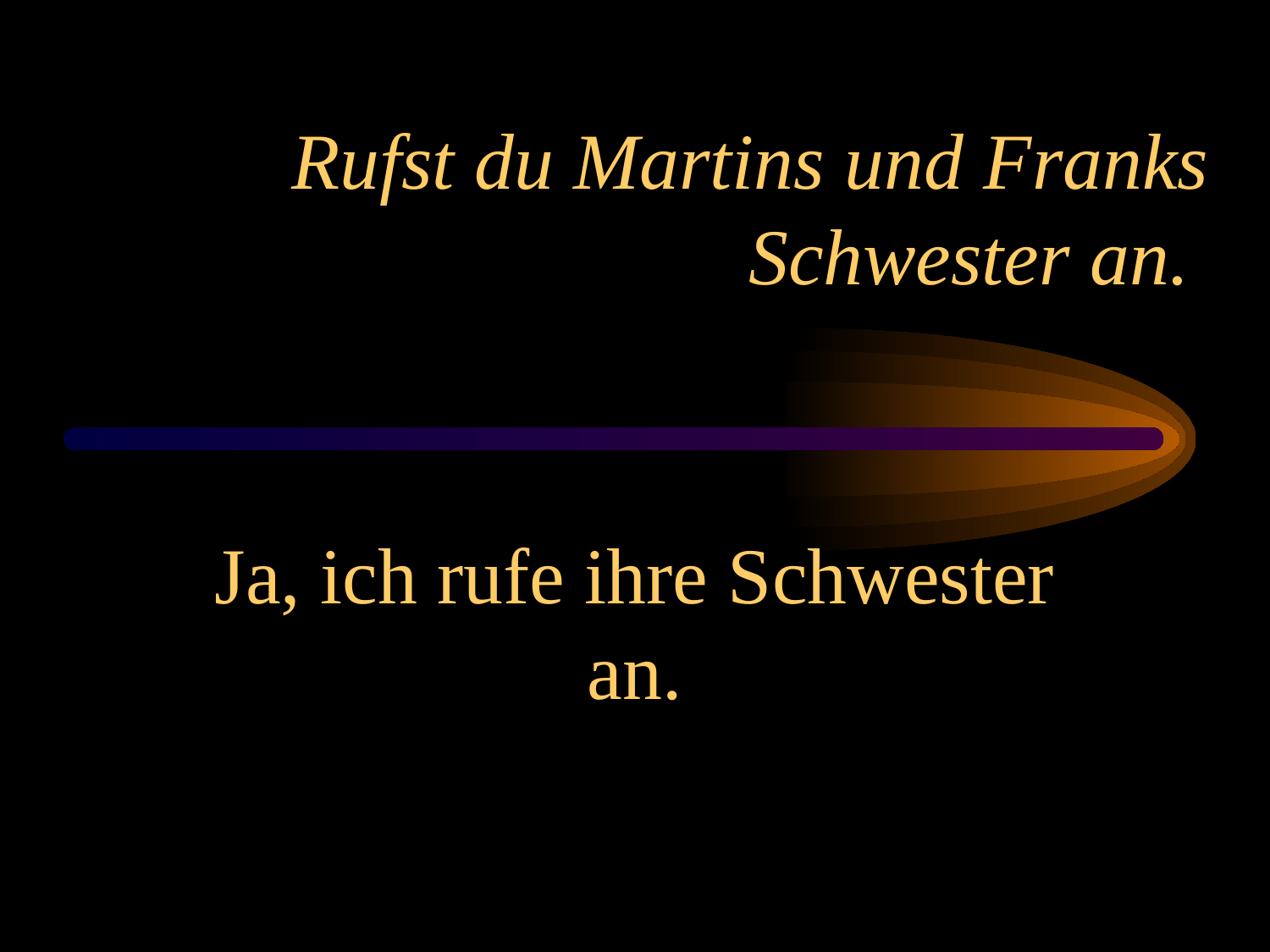

# Rufst du Martins und Franks Schwester an.
Ja, ich rufe ihre Schwester an.